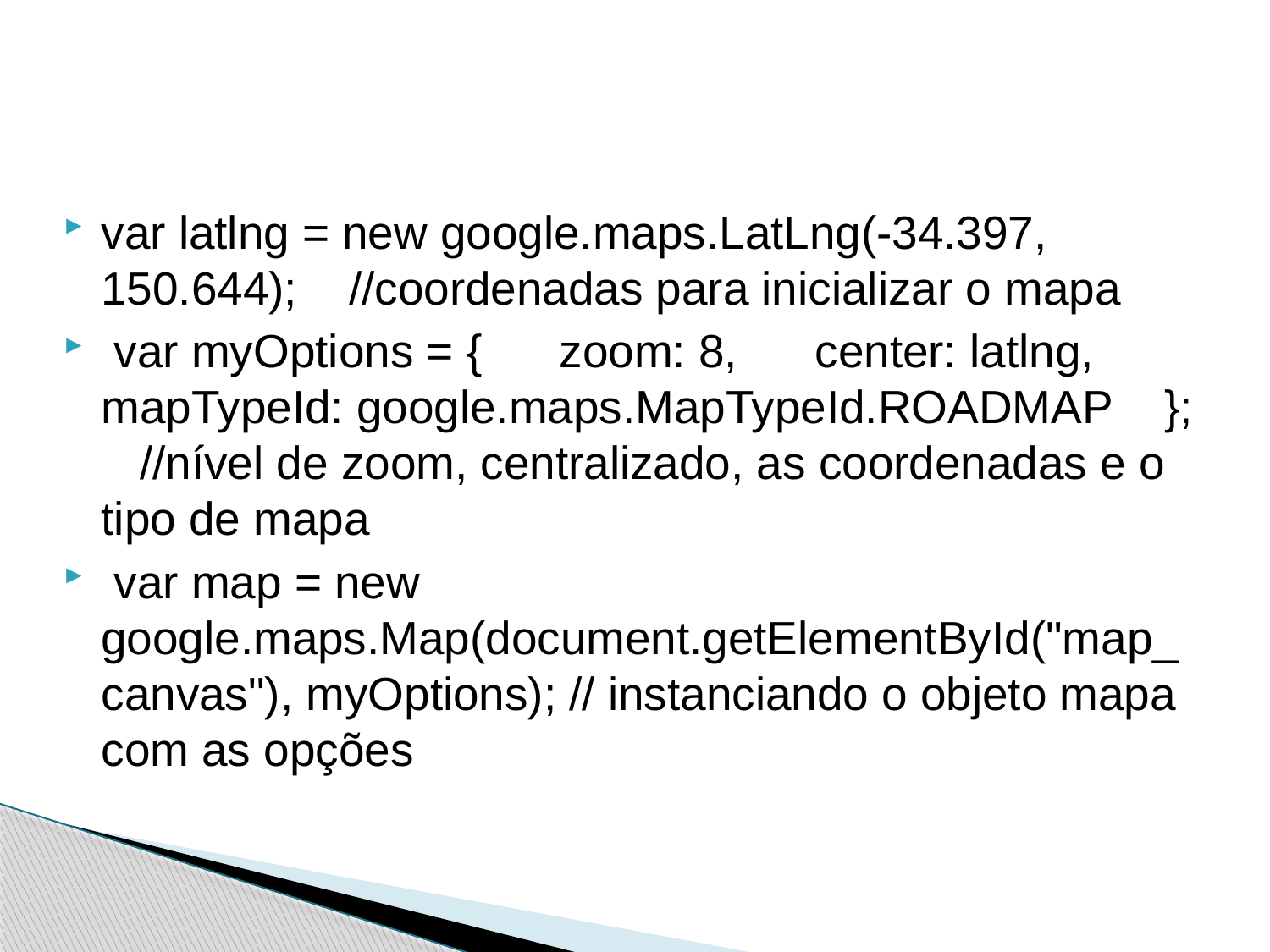

#
var latlng = new google.maps.LatLng(-34.397, 150.644);    //coordenadas para inicializar o mapa
 var myOptions = {      zoom: 8,      center: latlng, mapTypeId: google.maps.MapTypeId.ROADMAP    };    //nível de zoom, centralizado, as coordenadas e o tipo de mapa
 var map = new google.maps.Map(document.getElementById("map_canvas"), myOptions); // instanciando o objeto mapa com as opções